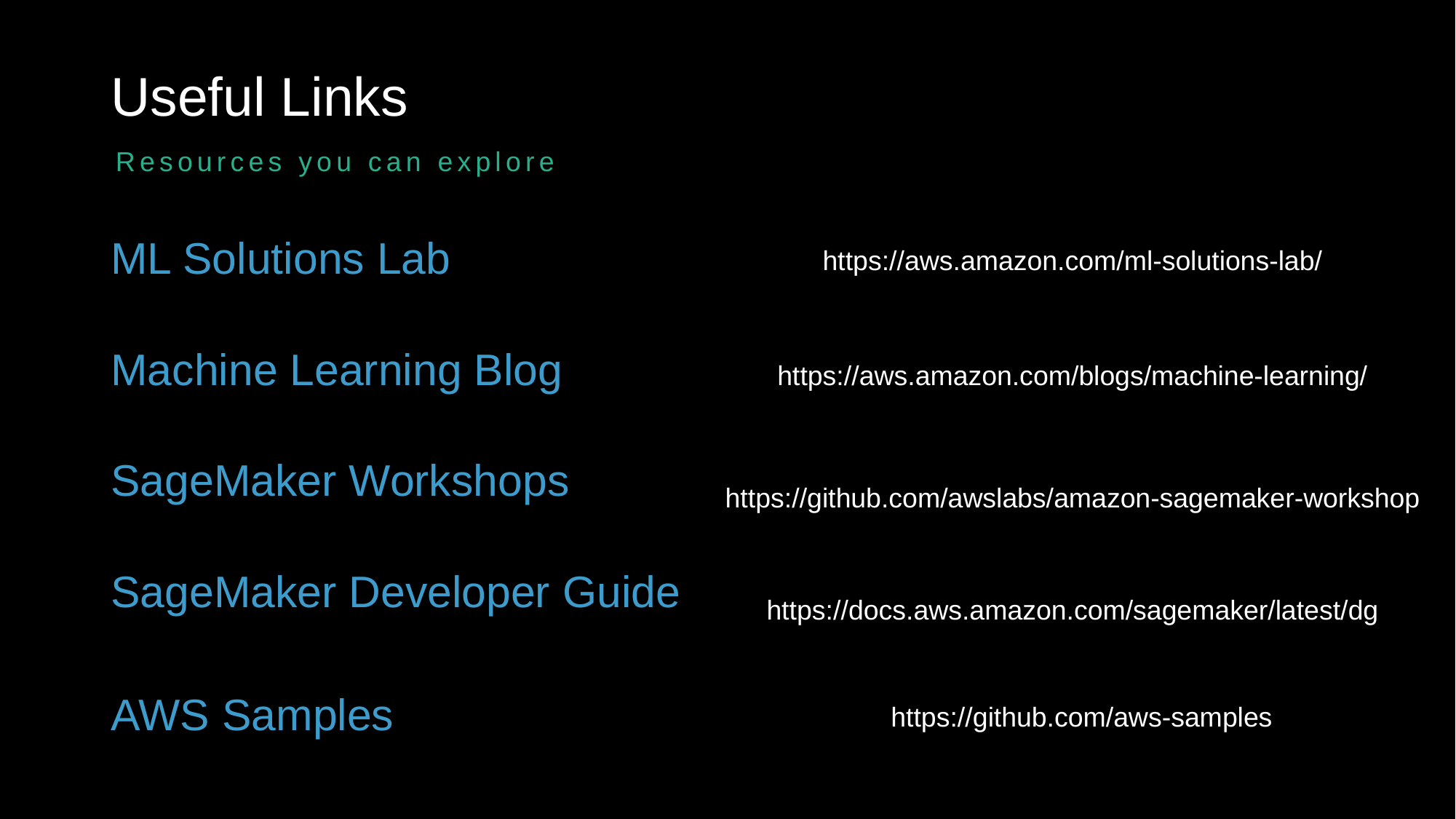

# Useful Links
Resources you can explore
ML Solutions Lab

Machine Learning Blog

SageMaker Workshops

SageMaker Developer Guide

AWS Samples

https://aws.amazon.com/ml-solutions-lab/
https://aws.amazon.com/blogs/machine-learning/
https://github.com/awslabs/amazon-sagemaker-workshop
https://docs.aws.amazon.com/sagemaker/latest/dg
https://github.com/aws-samples